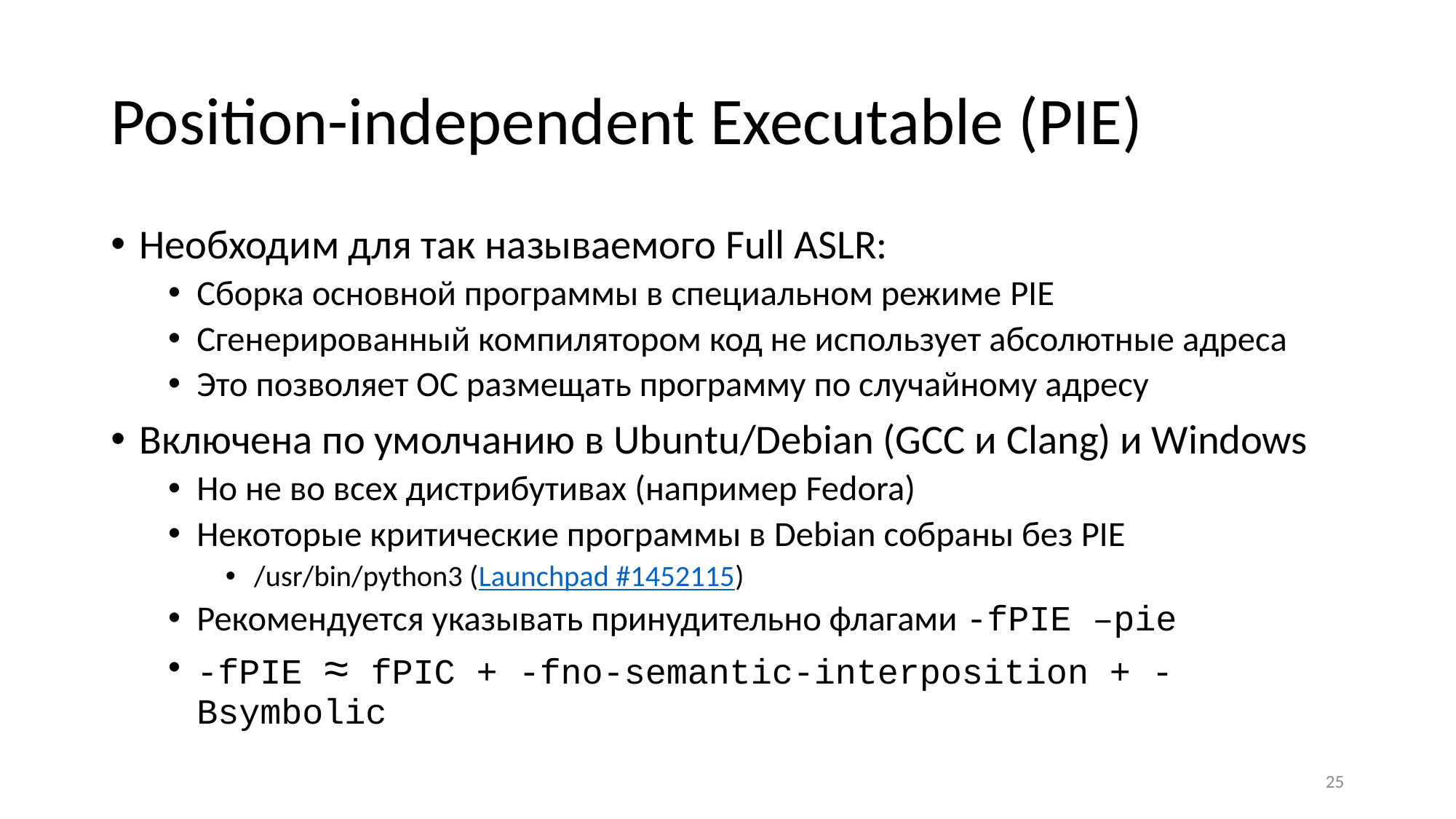

# Position-independent Executable (PIE)
Необходим для так называемого Full ASLR:
Сборка основной программы в специальном режиме PIE
Сгенерированный компилятором код не использует абсолютные адреса
Это позволяет ОС размещать программу по случайному адресу
Включена по умолчанию в Ubuntu/Debian (GCC и Clang) и Windows
Но не во всех дистрибутивах (например Fedora)
Некоторые критические программы в Debian собраны без PIE
/usr/bin/python3 (Launchpad #1452115)
Рекомендуется указывать принудительно флагами -fPIE –pie
-fPIE ≈ fPIC + -fno-semantic-interposition + -Bsymbolic
25